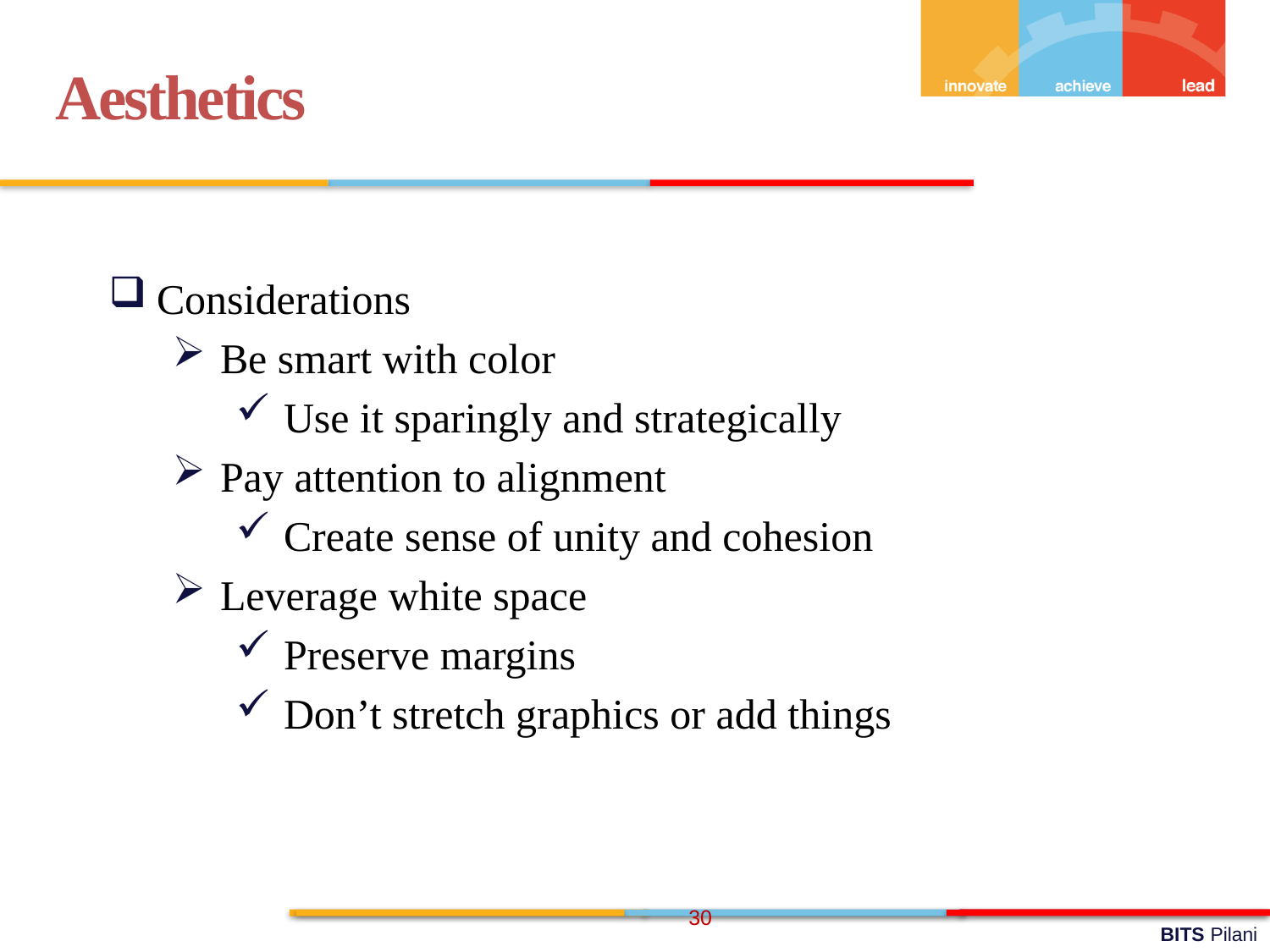

Aesthetics

Considerations
Be smart with color
Use it sparingly and strategically
Pay attention to alignment
Create sense of unity and cohesion
Leverage white space
Preserve margins
Don’t stretch graphics or add things
30